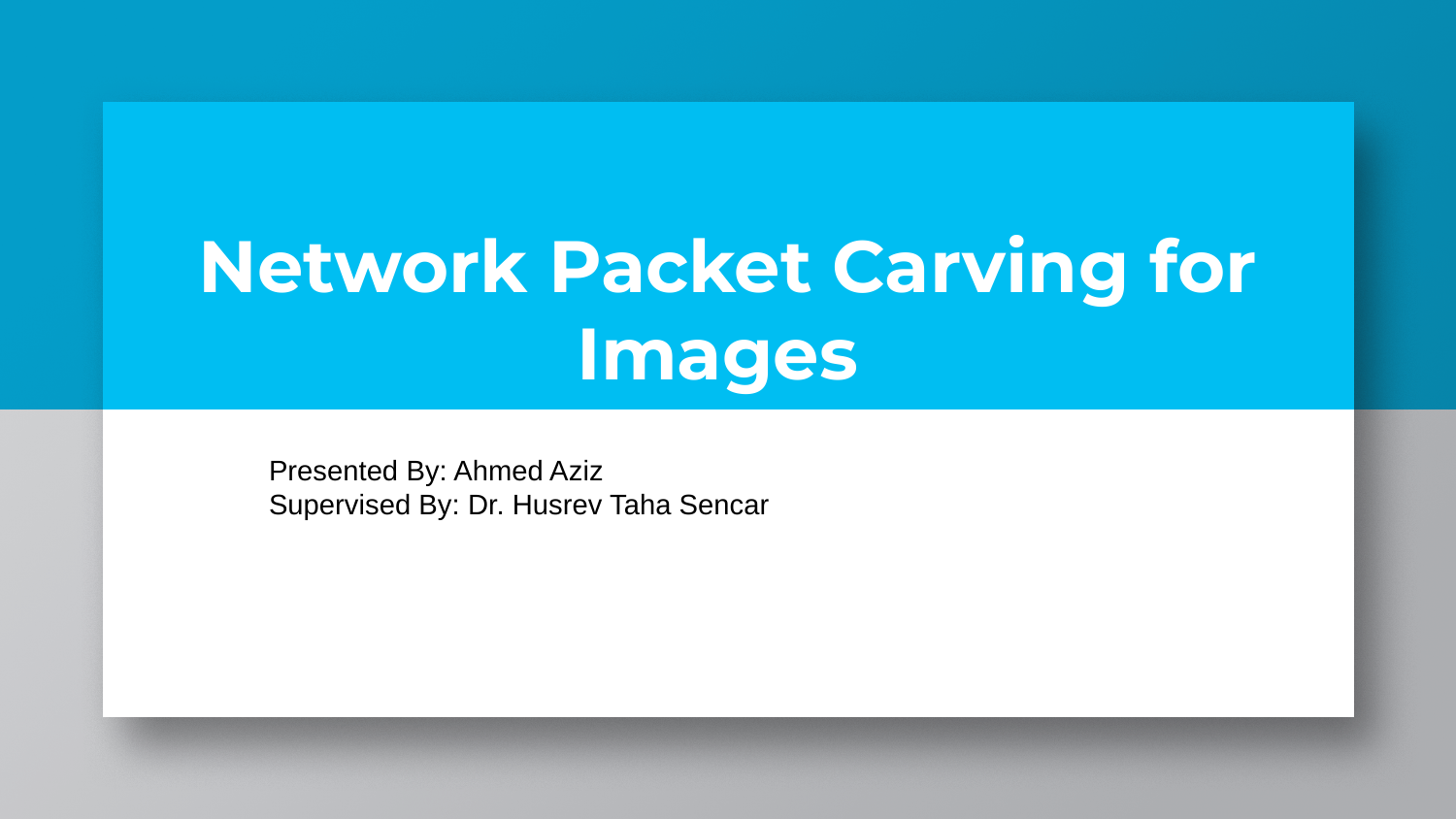

# Network Packet Carving for Images
Presented By: Ahmed Aziz
Supervised By: Dr. Husrev Taha Sencar